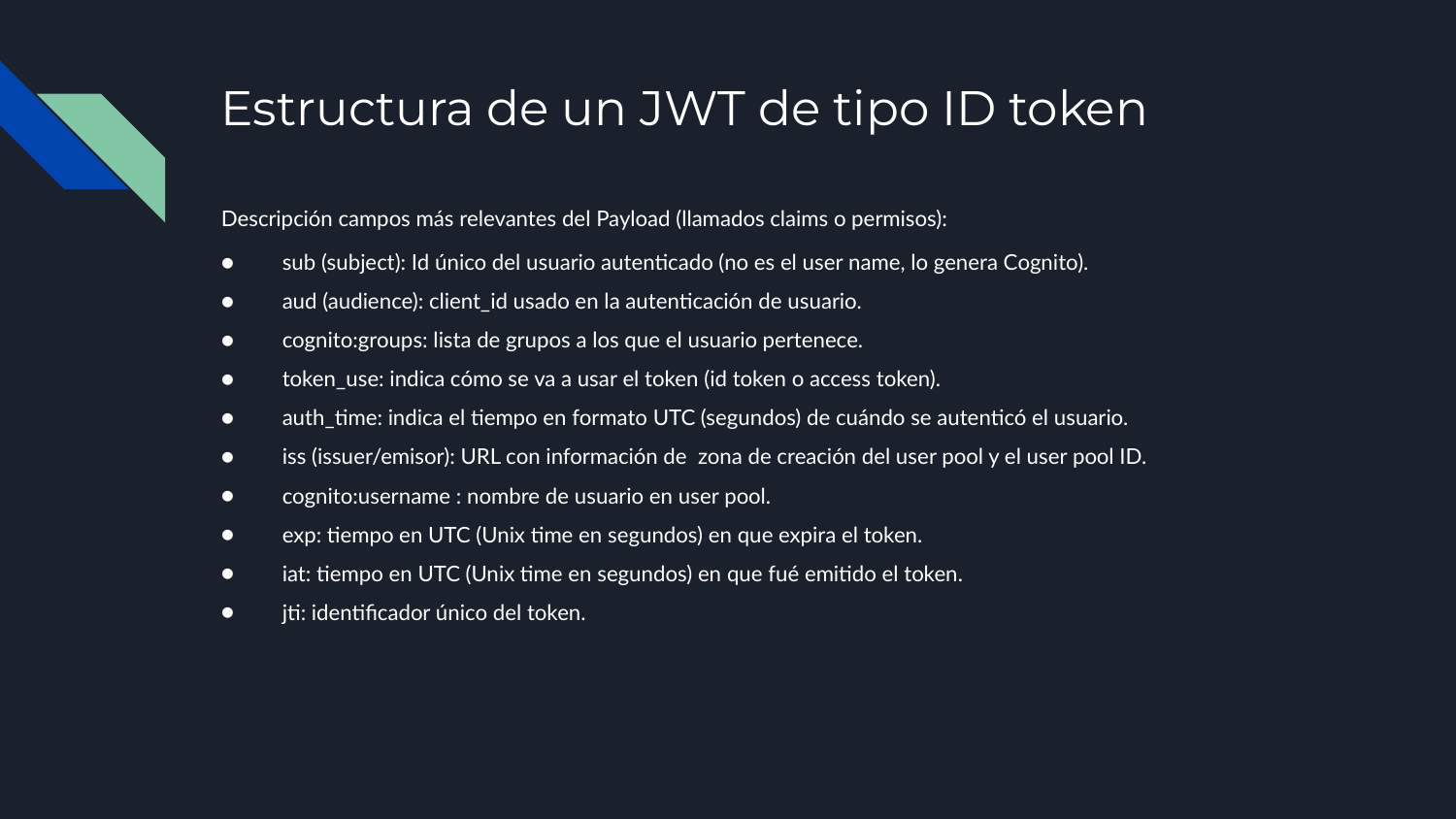

# Estructura de un JWT de tipo ID token
Descripción campos más relevantes del Payload (llamados claims o permisos):
sub (subject): Id único del usuario autenticado (no es el user name, lo genera Cognito).
aud (audience): client_id usado en la autenticación de usuario.
cognito:groups: lista de grupos a los que el usuario pertenece.
token_use: indica cómo se va a usar el token (id token o access token).
auth_time: indica el tiempo en formato UTC (segundos) de cuándo se autenticó el usuario.
iss (issuer/emisor): URL con información de  zona de creación del user pool y el user pool ID.
cognito:username : nombre de usuario en user pool.
exp: tiempo en UTC (Unix time en segundos) en que expira el token.
iat: tiempo en UTC (Unix time en segundos) en que fué emitido el token.
jti: identificador único del token.